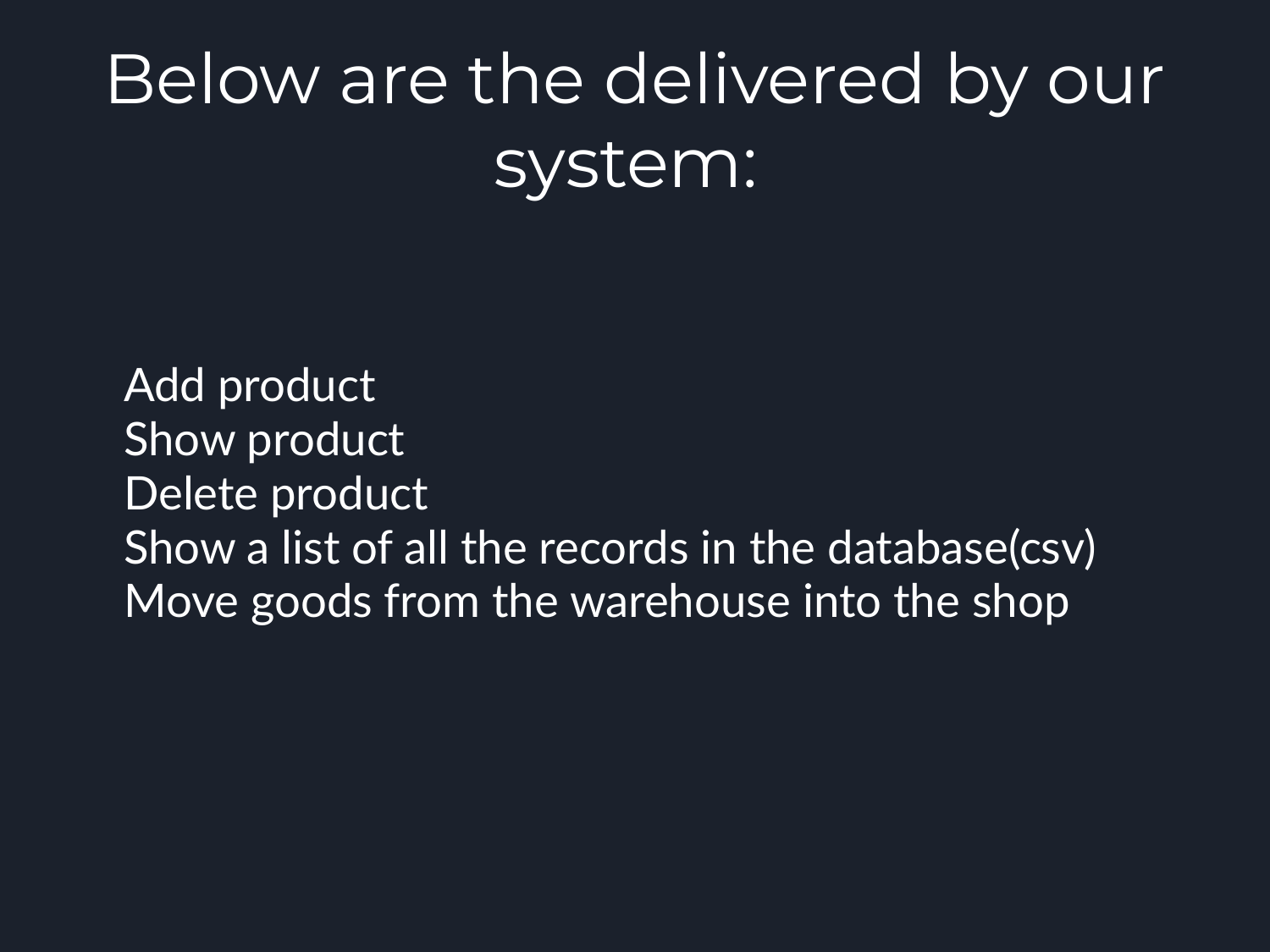

# Below are the delivered by our system:

Add product
Show product
Delete product
Show a list of all the records in the database(csv)
Move goods from the warehouse into the shop